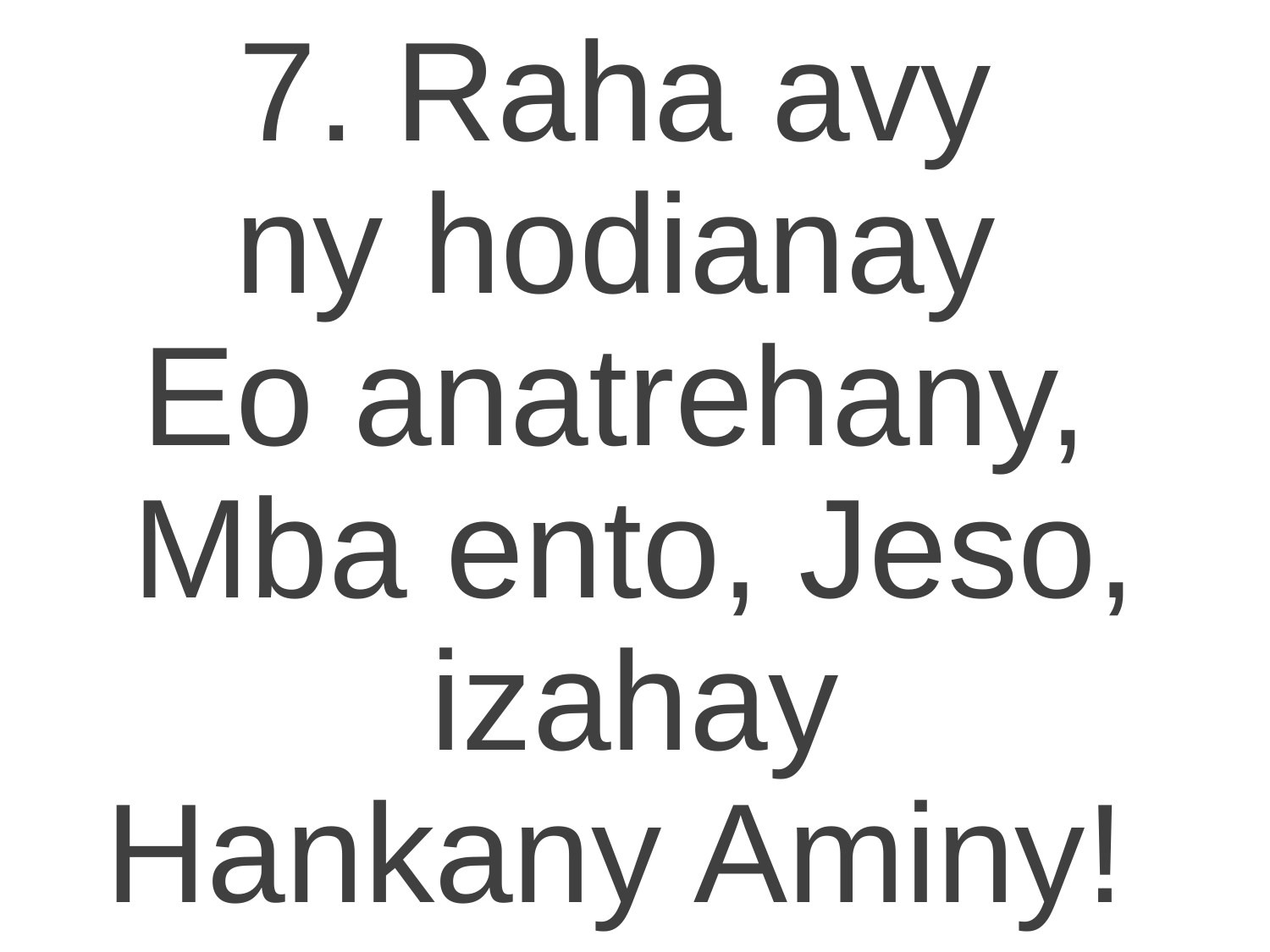

7. Raha avy
ny hodianay
Eo anatrehany,
Mba ento, Jeso, izahay
Hankany Aminy!